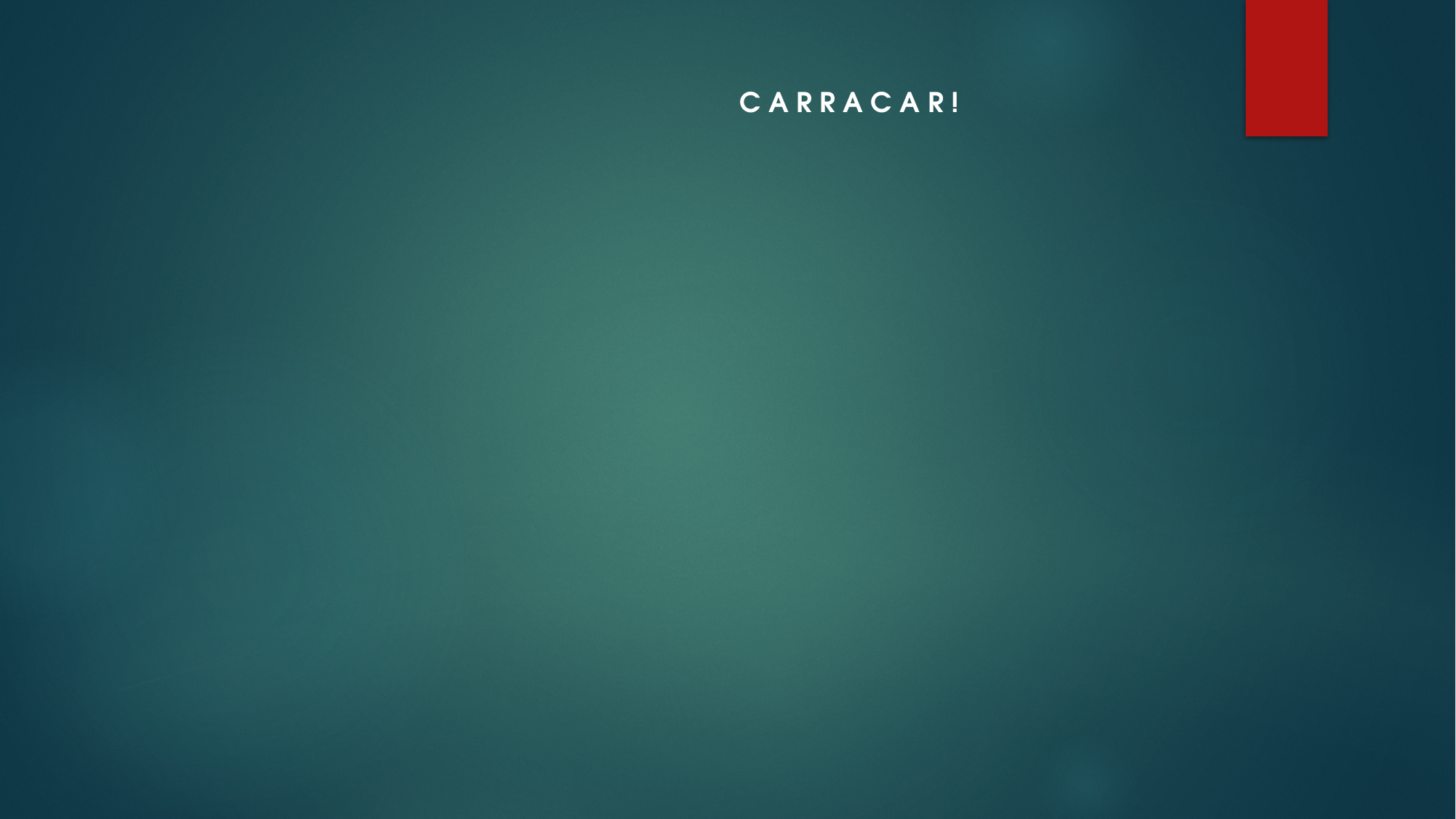

C A R R A C A R !